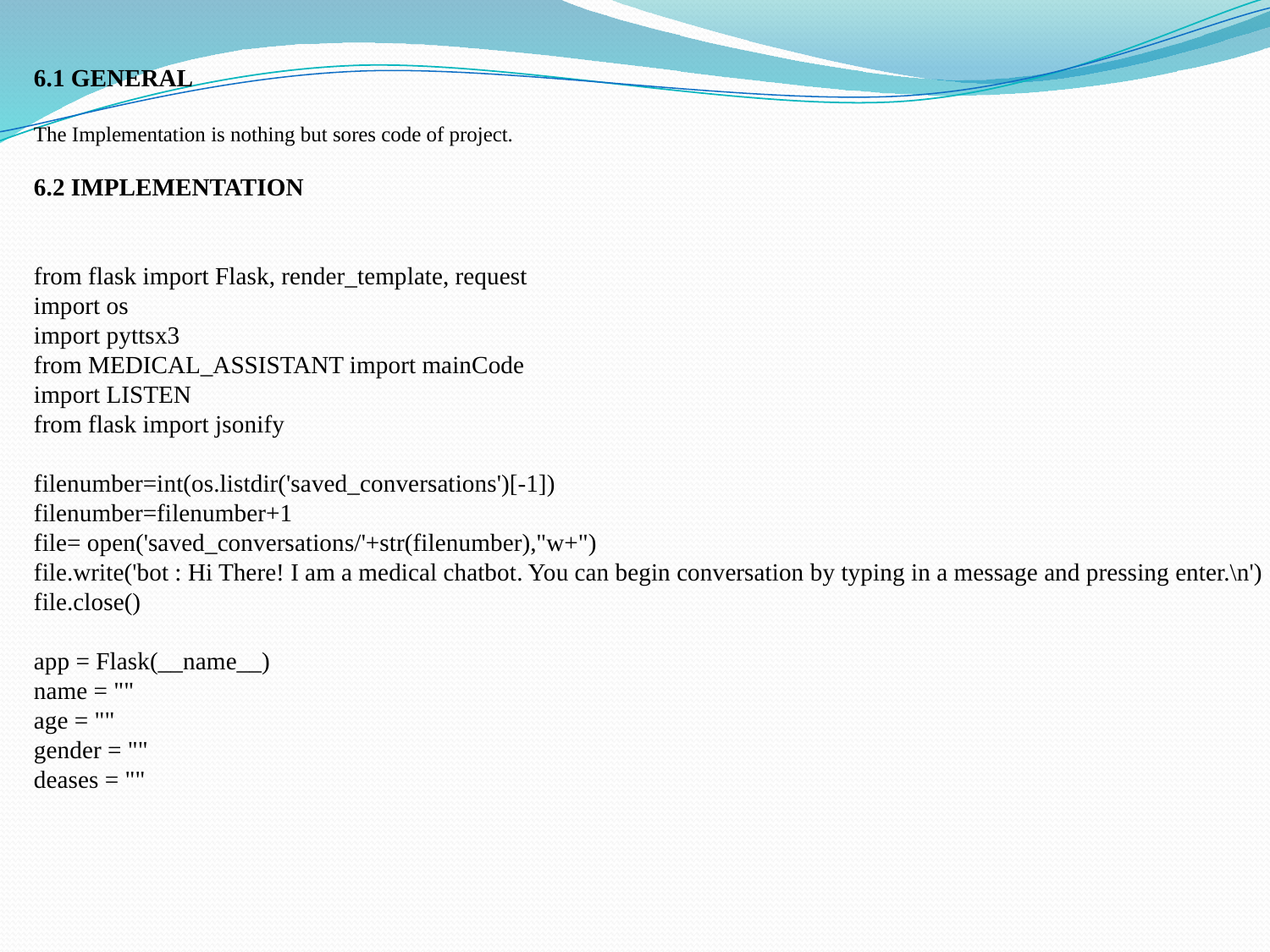

6.1 GENERAL

The Implementation is nothing but sores code of project.

6.2 IMPLEMENTATION

from flask import Flask, render_template, request
import os
import pyttsx3
from MEDICAL_ASSISTANT import mainCode
import LISTEN
from flask import jsonify

filenumber=int(os.listdir('saved_conversations')[-1])
filenumber=filenumber+1
file= open('saved_conversations/'+str(filenumber),"w+")
file.write('bot : Hi There! I am a medical chatbot. You can begin conversation by typing in a message and pressing enter.\n')
file.close()

app = Flask(__name__)
name = ""
age = ""
gender = ""
deases = ""